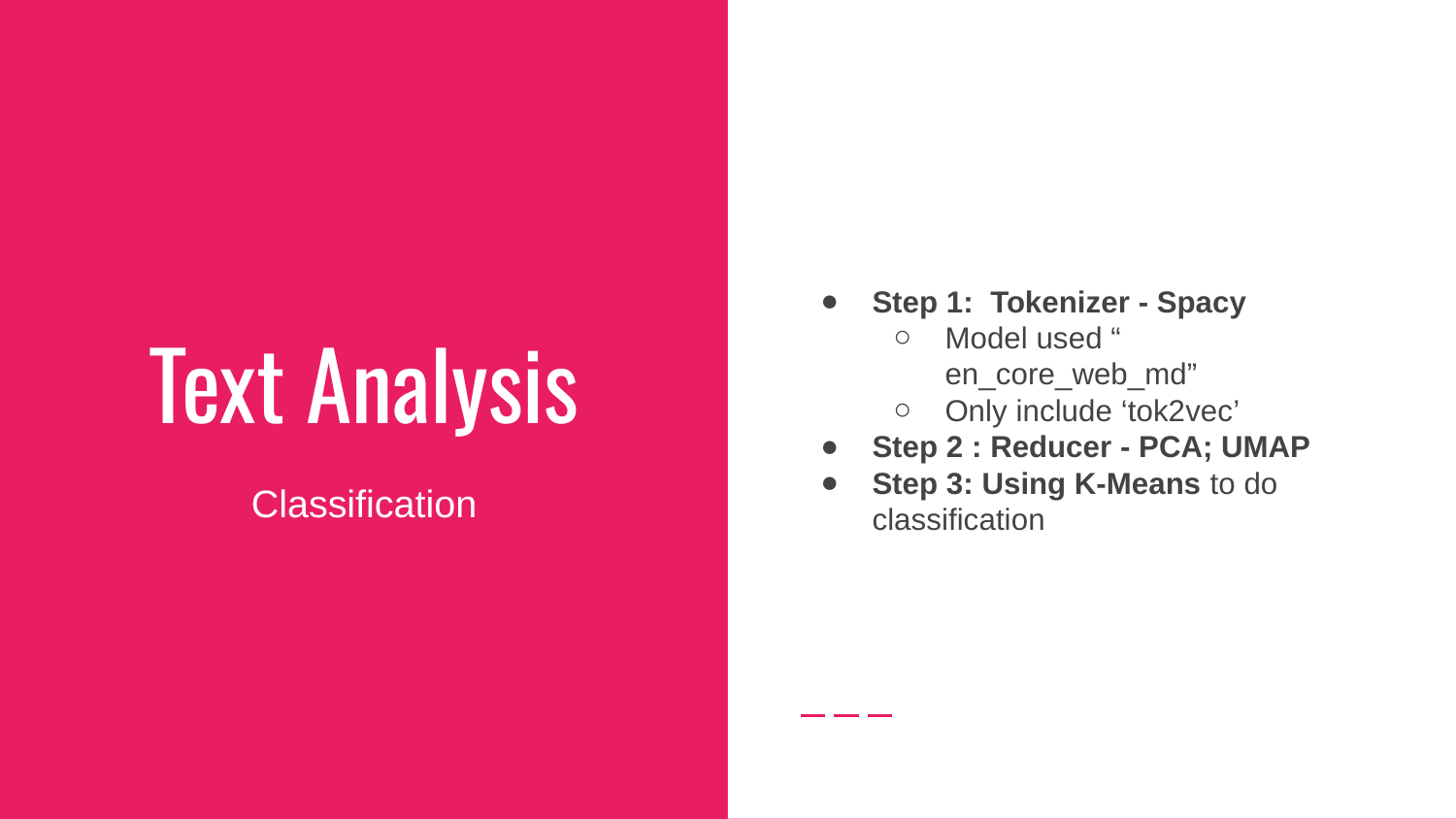

Step 1:  Tokenizer - Spacy
Model used “ en_core_web_md”
Only include ‘tok2vec’
Step 2 : Reducer - PCA; UMAP
Step 3: Using K-Means to do classification
# Text Analysis
Classification